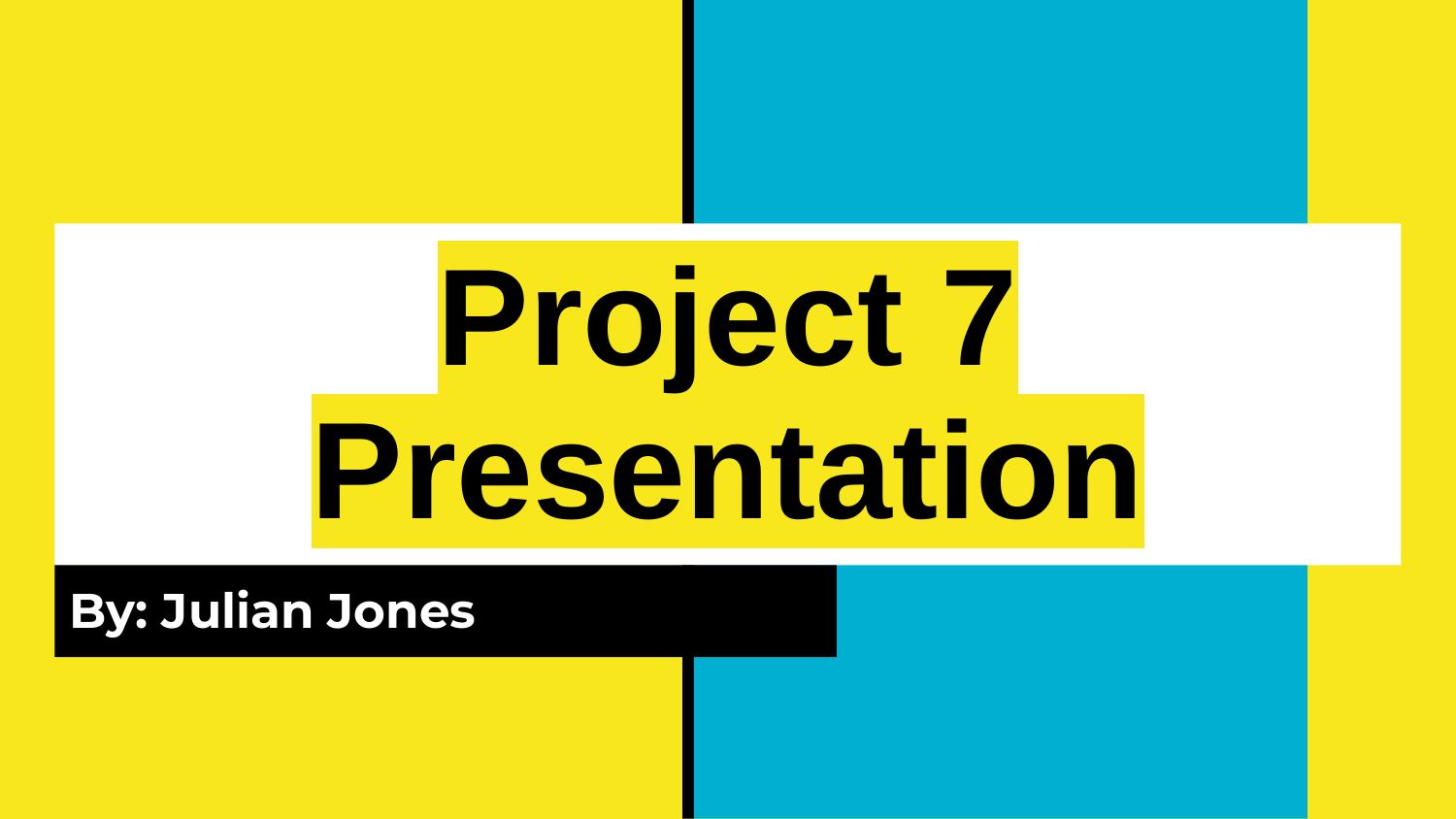

# Project 7 Presentation
By: Julian Jones